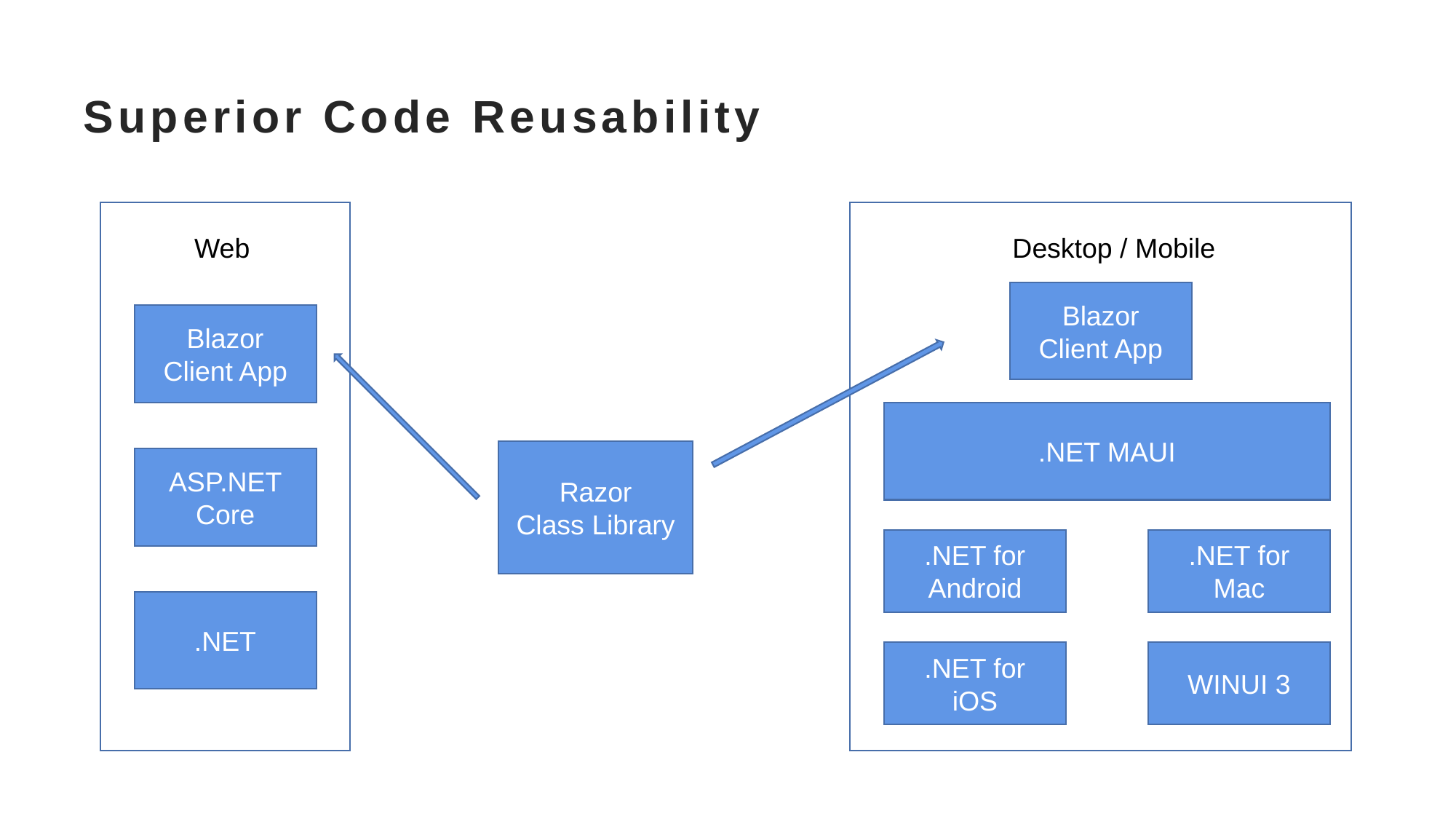

# Superior Code Reusability

Web
Desktop / Mobile

Blazor
Client App
Blazor
Client App

.NET MAUI
Razor
Class Library
ASP.NET Core
.NET for
Android
.NET for
Mac
.NET
.NET for
iOS
WINUI 3